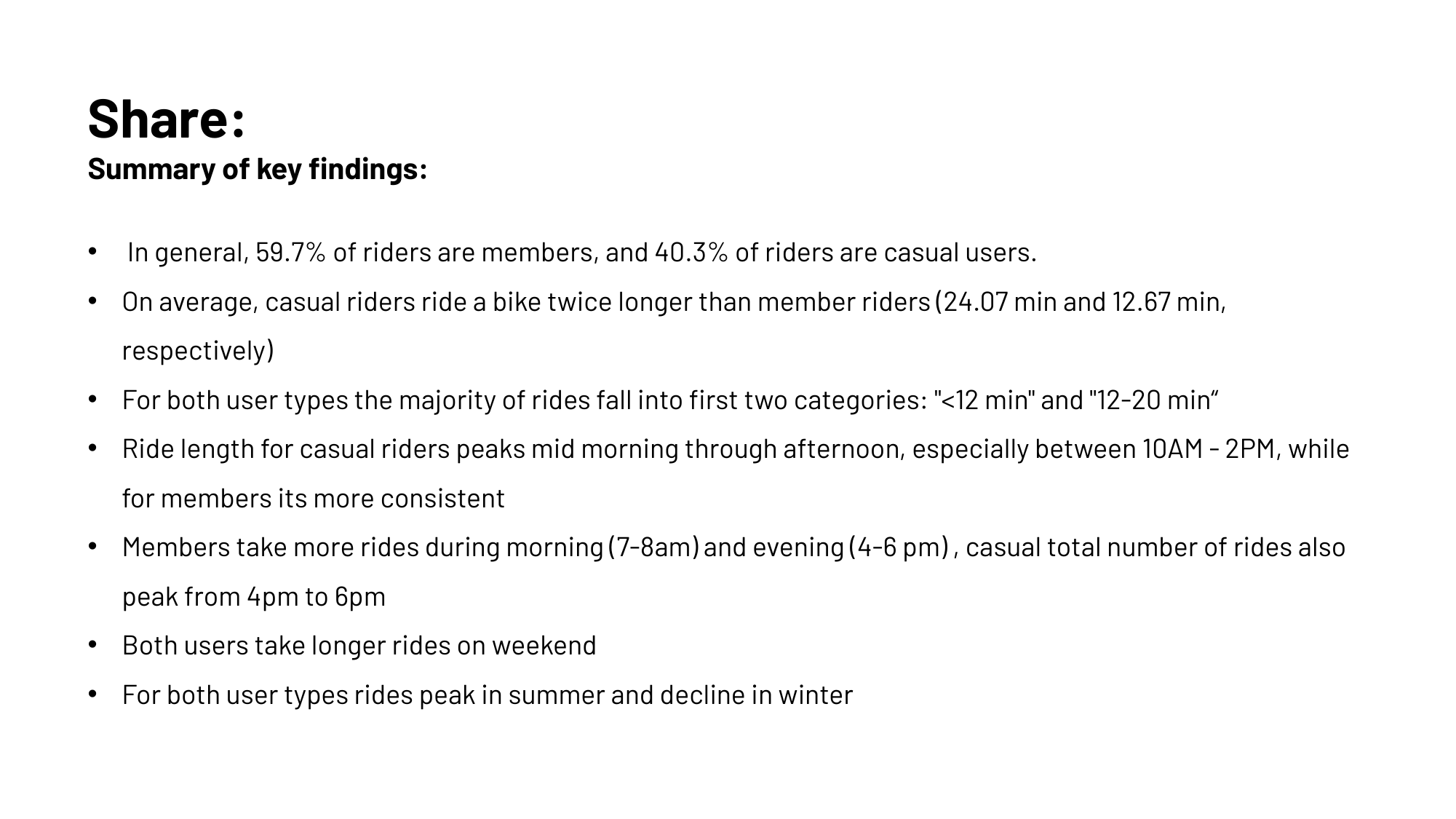

Share:
Summary of key findings:

 In general, 59.7% of riders are members, and 40.3% of riders are casual users.
On average, casual riders ride a bike twice longer than member riders (24.07 min and 12.67 min, respectively)
For both user types the majority of rides fall into first two categories: "<12 min" and "12-20 min“
Ride length for casual riders peaks mid morning through afternoon, especially between 10AM - 2PM, while for members its more consistent
Members take more rides during morning (7-8am) and evening (4-6 pm) , casual total number of rides also peak from 4pm to 6pm
Both users take longer rides on weekend
For both user types rides peak in summer and decline in winter